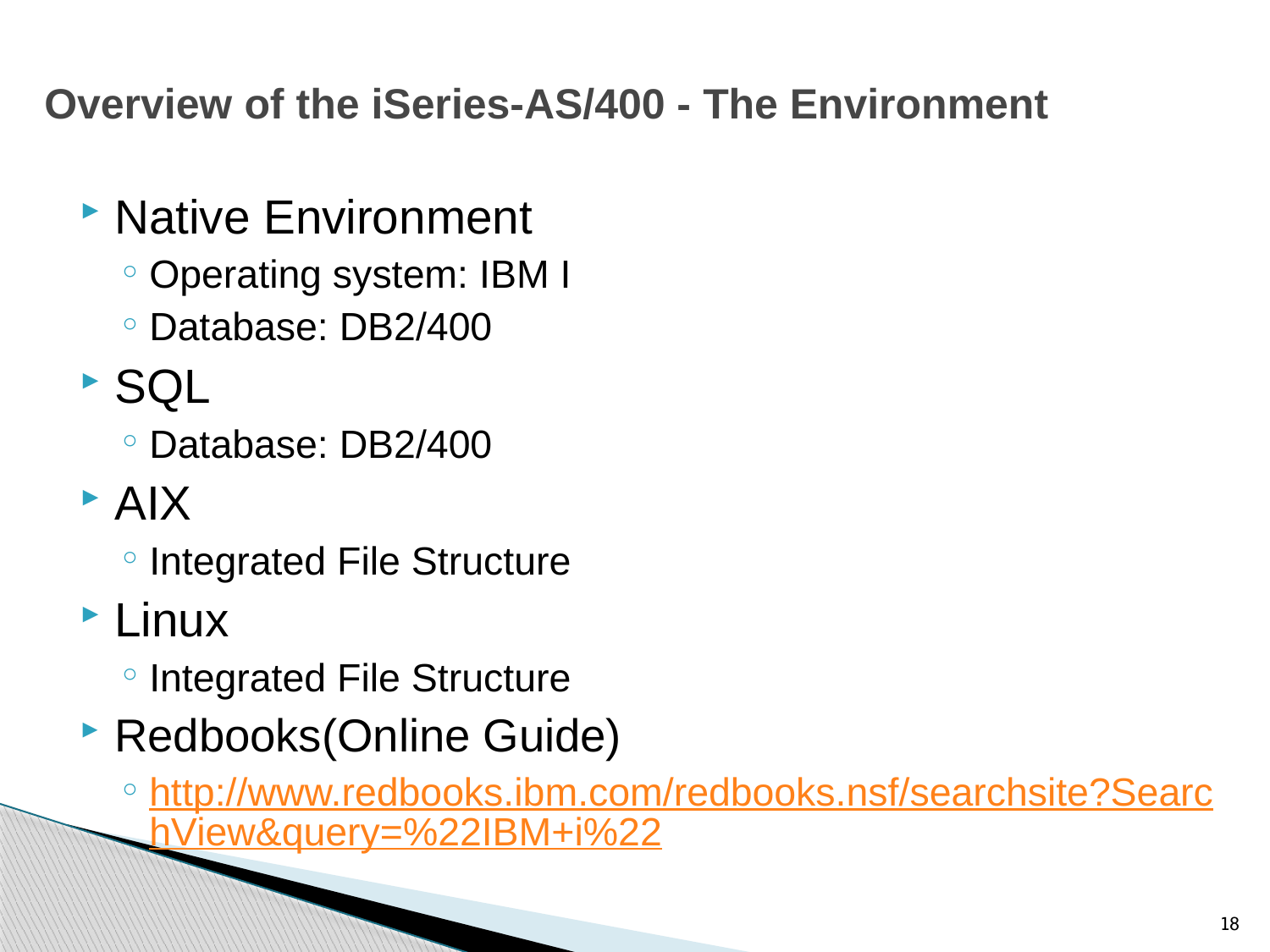

Overview of the iSeries-AS/400 - The Environment
Native Environment
Operating system: IBM I
Database: DB2/400
SQL
Database: DB2/400
AIX
Integrated File Structure
Linux
Integrated File Structure
Redbooks(Online Guide)
http://www.redbooks.ibm.com/redbooks.nsf/searchsite?SearchView&query=%22IBM+i%22

18